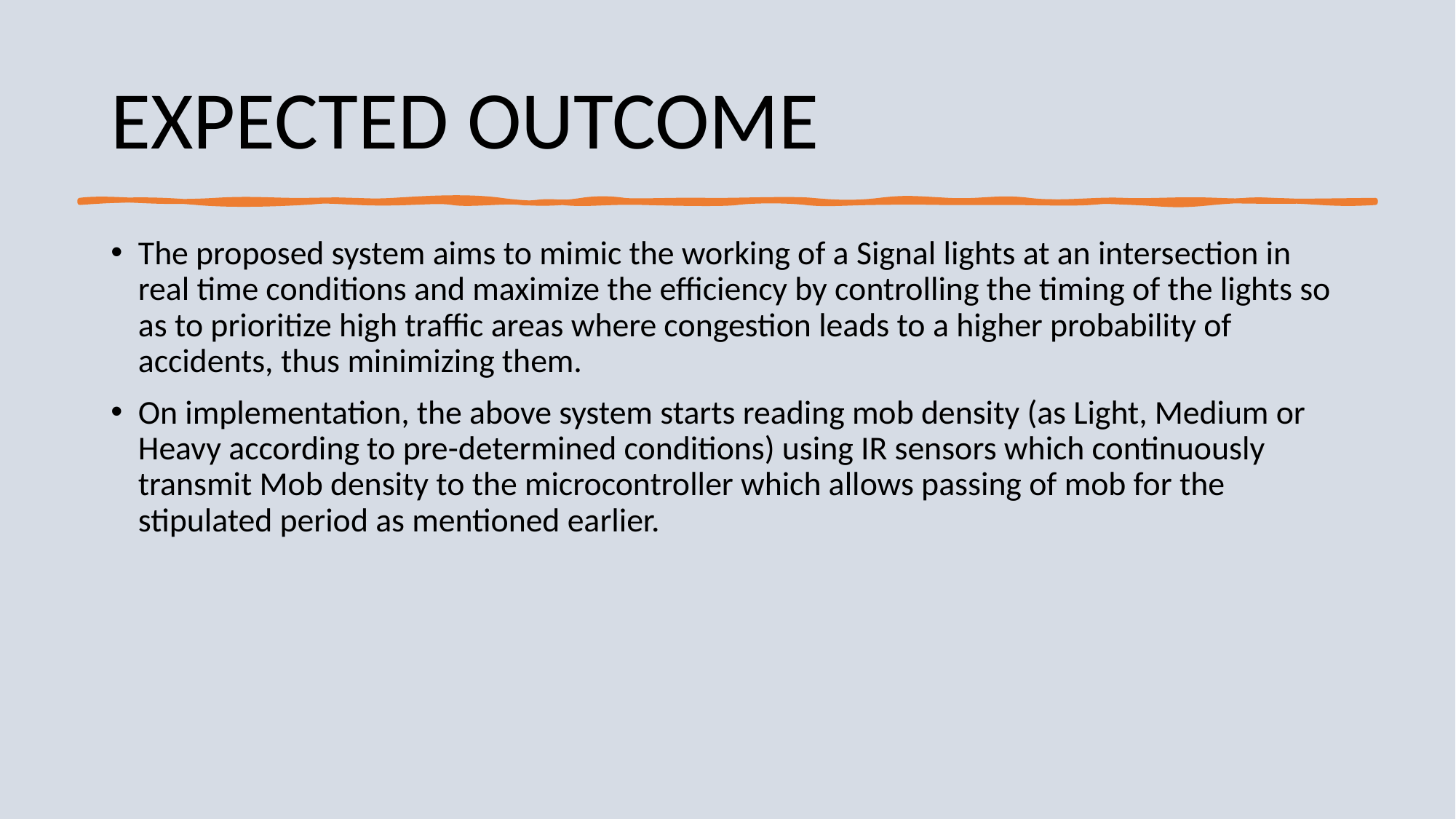

# EXPECTED OUTCOME

The proposed system aims to mimic the working of a Signal lights at an intersection in real time conditions and maximize the efficiency by controlling the timing of the lights so as to prioritize high traffic areas where congestion leads to a higher probability of accidents, thus minimizing them.
On implementation, the above system starts reading mob density (as Light, Medium or Heavy according to pre-determined conditions) using IR sensors which continuously transmit Mob density to the microcontroller which allows passing of mob for the stipulated period as mentioned earlier.